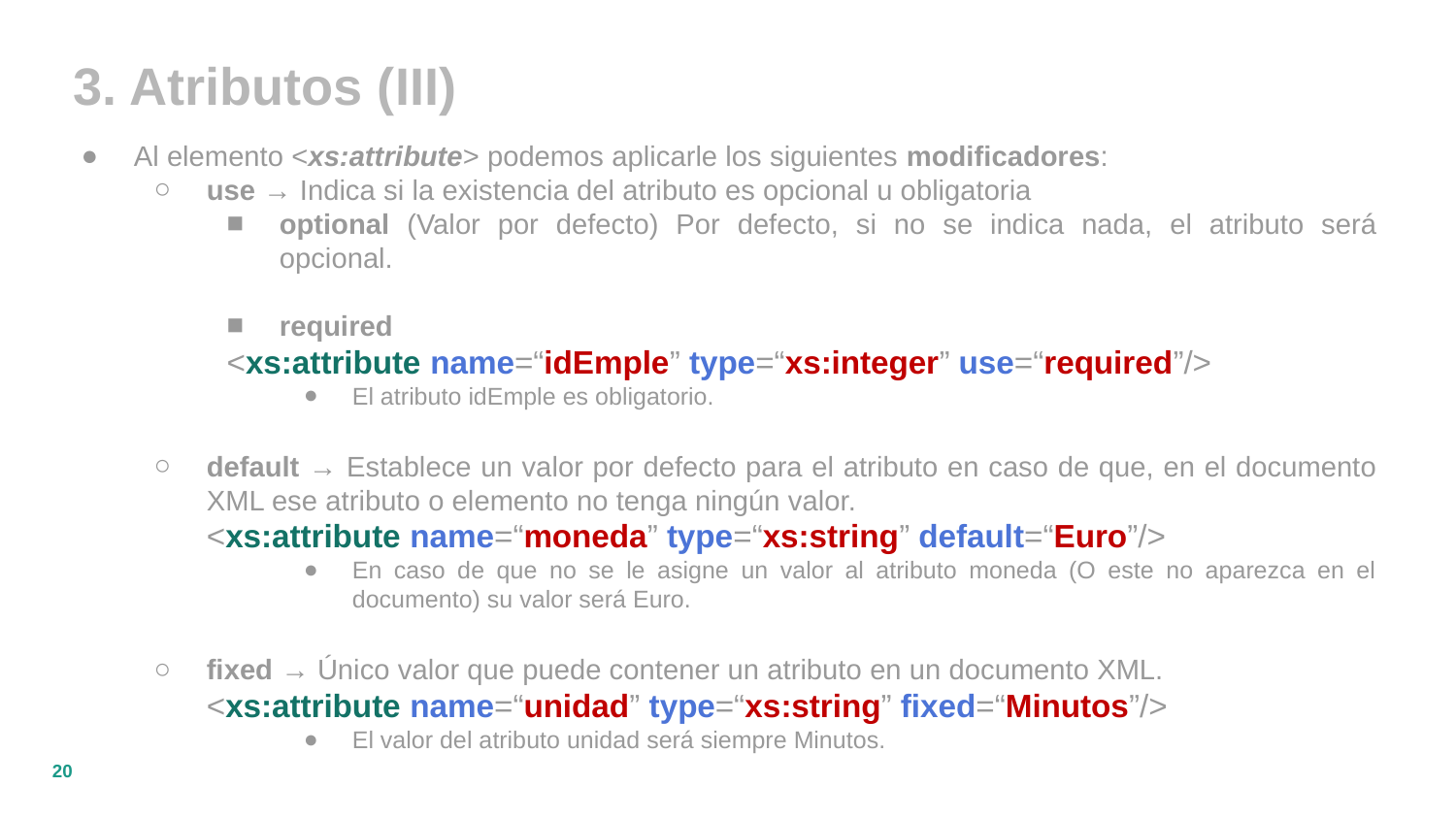

3. Atributos (III)
Al elemento <xs:attribute> podemos aplicarle los siguientes modificadores:
use → Indica si la existencia del atributo es opcional u obligatoria
optional (Valor por defecto) Por defecto, si no se indica nada, el atributo será opcional.

required
<xs:attribute name=“idEmple” type=“xs:integer” use=“required”/>
El atributo idEmple es obligatorio.

default → Establece un valor por defecto para el atributo en caso de que, en el documento XML ese atributo o elemento no tenga ningún valor.
<xs:attribute name=“moneda” type=“xs:string” default=“Euro”/>
En caso de que no se le asigne un valor al atributo moneda (O este no aparezca en el documento) su valor será Euro.

fixed → Único valor que puede contener un atributo en un documento XML.
<xs:attribute name=“unidad” type=“xs:string” fixed=“Minutos”/>
El valor del atributo unidad será siempre Minutos.
20